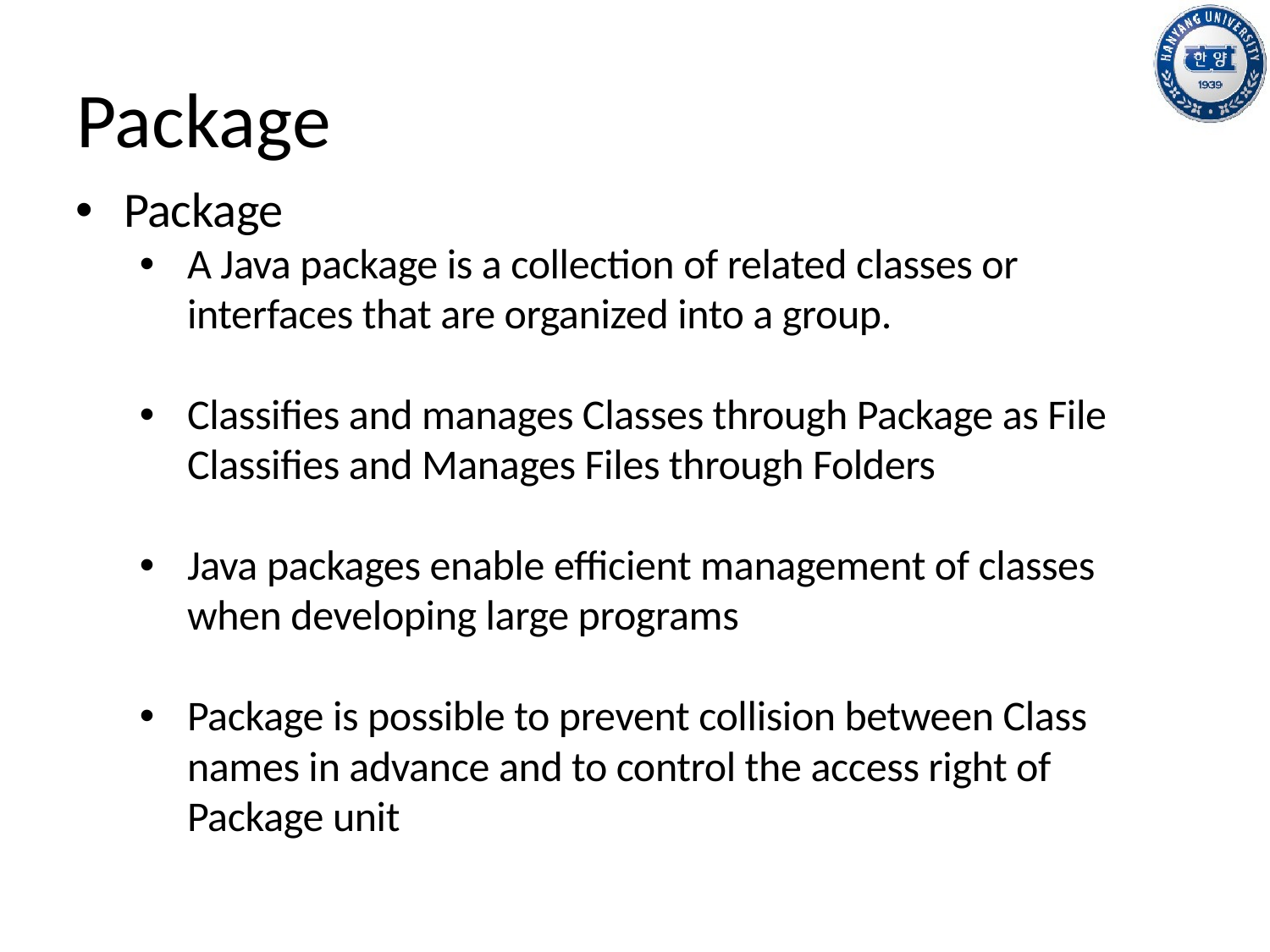

# Package
Package
A Java package is a collection of related classes or interfaces that are organized into a group.

Classifies and manages Classes through Package as File Classifies and Manages Files through Folders

Java packages enable efficient management of classes when developing large programs

Package is possible to prevent collision between Class names in advance and to control the access right of Package unit